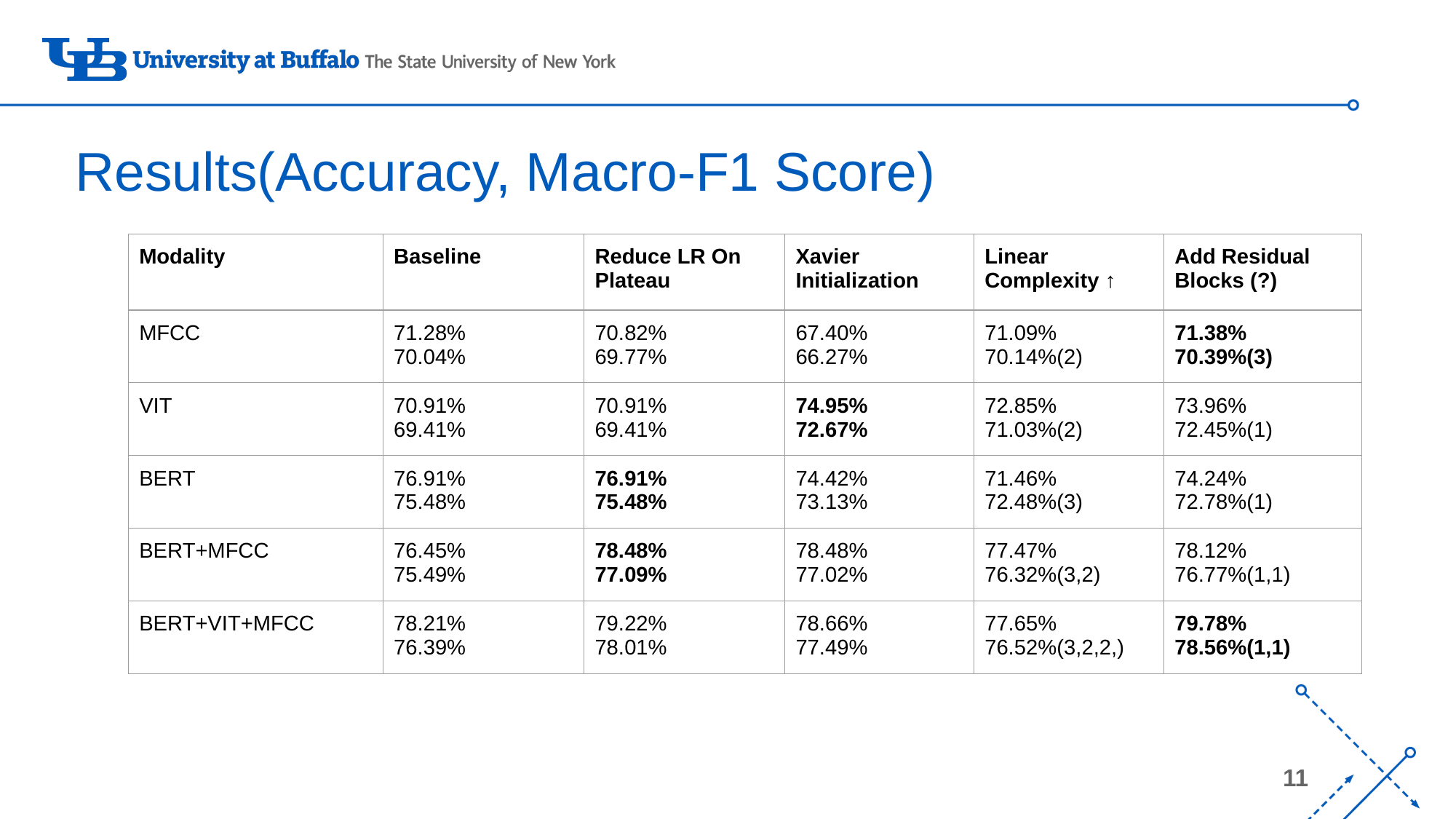

# Results(Accuracy, Macro-F1 Score)
| Modality | Baseline | Reduce LR On Plateau | Xavier Initialization | Linear Complexity ↑ | Add Residual Blocks (?) |
| --- | --- | --- | --- | --- | --- |
| MFCC | 71.28% 70.04% | 70.82% 69.77% | 67.40% 66.27% | 71.09% 70.14%(2) | 71.38% 70.39%(3) |
| VIT | 70.91% 69.41% | 70.91% 69.41% | 74.95% 72.67% | 72.85% 71.03%(2) | 73.96% 72.45%(1) |
| BERT | 76.91% 75.48% | 76.91% 75.48% | 74.42% 73.13% | 71.46% 72.48%(3) | 74.24% 72.78%(1) |
| BERT+MFCC | 76.45% 75.49% | 78.48% 77.09% | 78.48% 77.02% | 77.47% 76.32%(3,2) | 78.12% 76.77%(1,1) |
| BERT+VIT+MFCC | 78.21% 76.39% | 79.22% 78.01% | 78.66% 77.49% | 77.65% 76.52%(3,2,2,) | 79.78% 78.56%(1,1) |